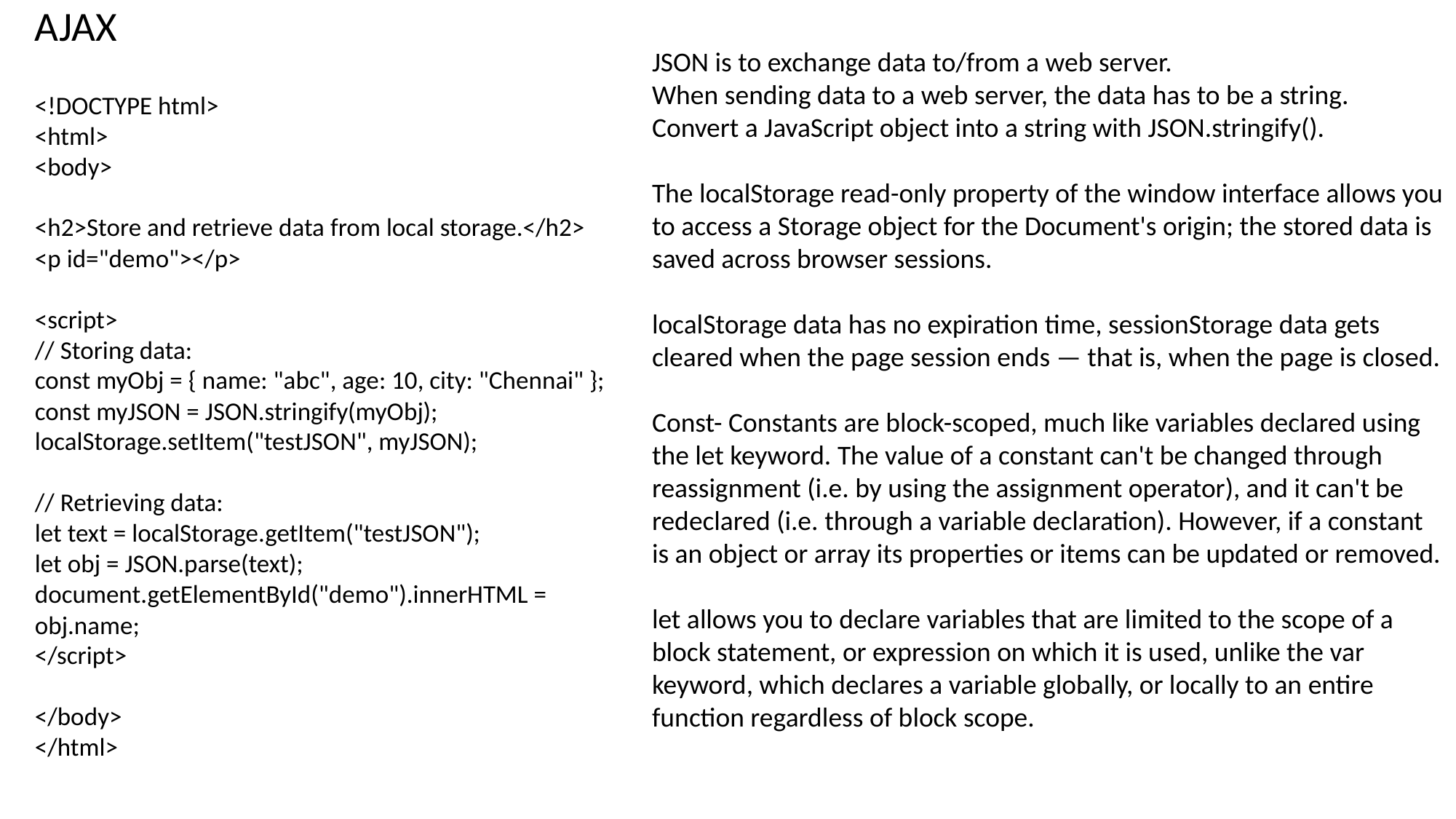

# AJAX
JSON is to exchange data to/from a web server.
When sending data to a web server, the data has to be a string.
Convert a JavaScript object into a string with JSON.stringify().

The localStorage read-only property of the window interface allows you to access a Storage object for the Document's origin; the stored data is saved across browser sessions.

localStorage data has no expiration time, sessionStorage data gets cleared when the page session ends — that is, when the page is closed.

Const- Constants are block-scoped, much like variables declared using the let keyword. The value of a constant can't be changed through reassignment (i.e. by using the assignment operator), and it can't be redeclared (i.e. through a variable declaration). However, if a constant is an object or array its properties or items can be updated or removed.

let allows you to declare variables that are limited to the scope of a block statement, or expression on which it is used, unlike the var keyword, which declares a variable globally, or locally to an entire function regardless of block scope.

<!DOCTYPE html>
<html>
<body>

<h2>Store and retrieve data from local storage.</h2>
<p id="demo"></p>

<script>
// Storing data:
const myObj = { name: "abc", age: 10, city: "Chennai" };
const myJSON = JSON.stringify(myObj);
localStorage.setItem("testJSON", myJSON);

// Retrieving data:
let text = localStorage.getItem("testJSON");
let obj = JSON.parse(text);
document.getElementById("demo").innerHTML = obj.name;
</script>

</body>
</html>